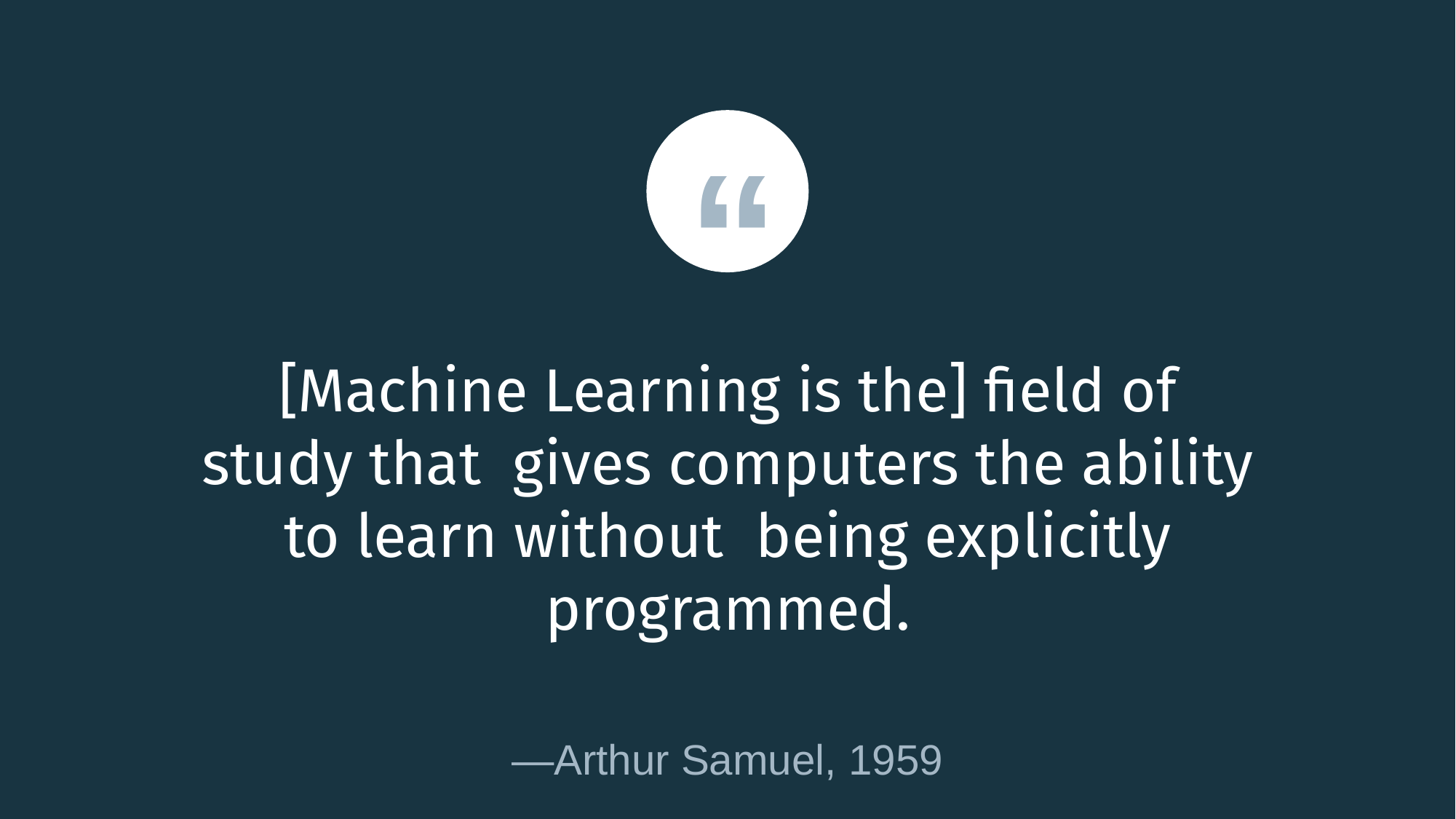

# “
[Machine Learning is the] field of study that  gives computers the ability to learn without  being explicitly programmed.

—Arthur Samuel, 1959